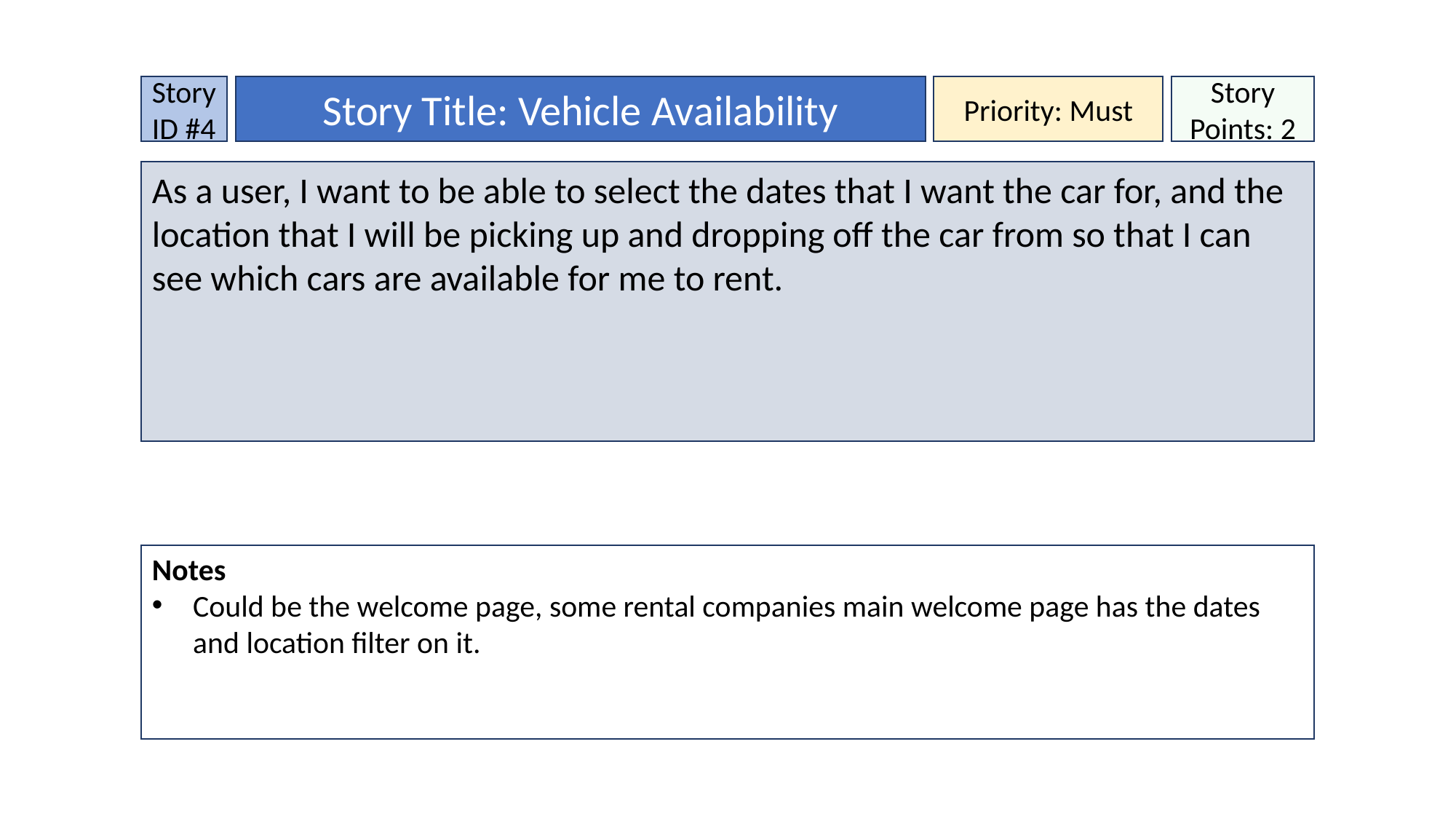

Story ID #4
Story Title: Vehicle Availability
Priority: Must
Story Points: 2
As a user, I want to be able to select the dates that I want the car for, and the location that I will be picking up and dropping off the car from so that I can see which cars are available for me to rent.
Notes
Could be the welcome page, some rental companies main welcome page has the dates and location filter on it.